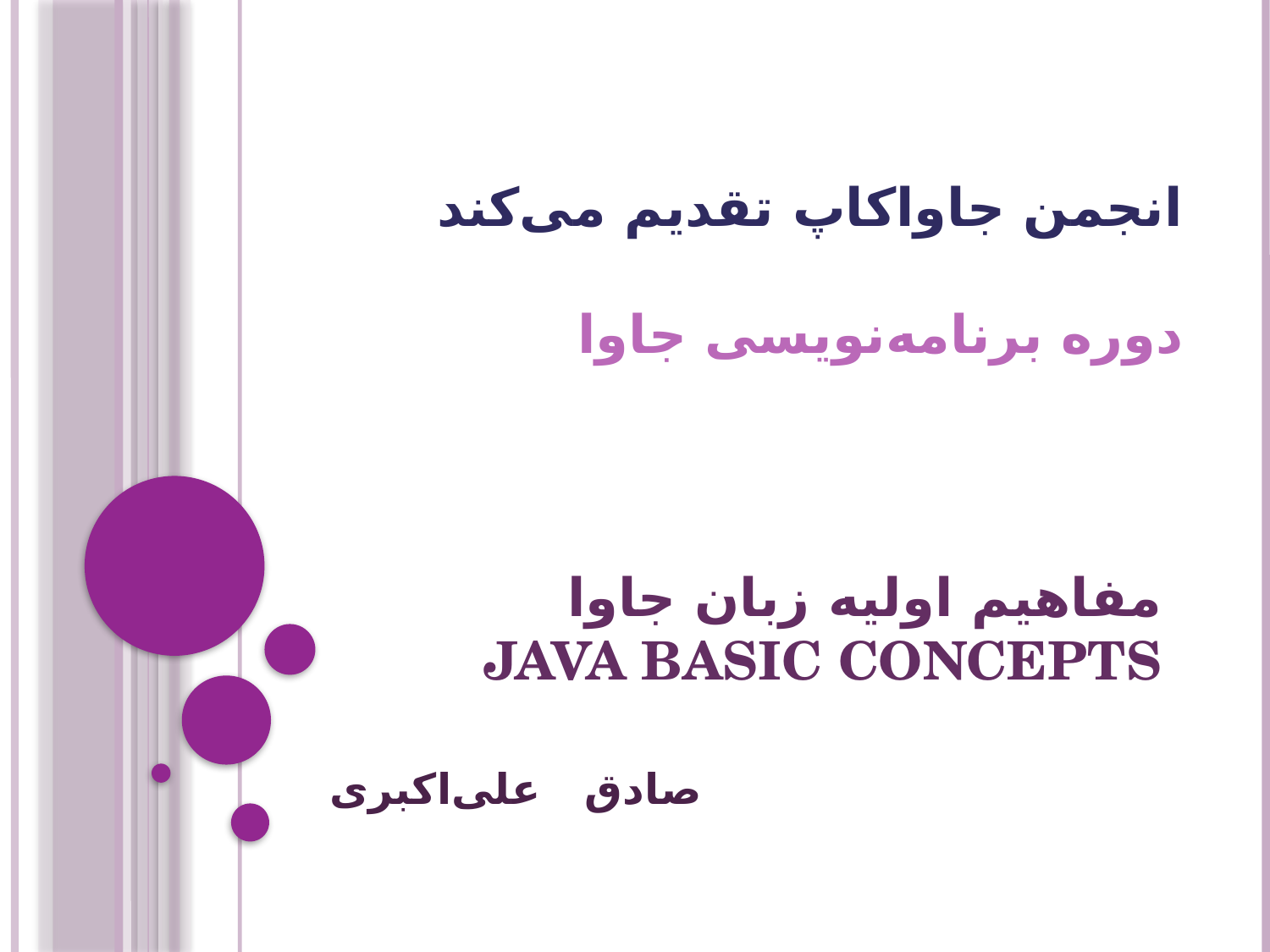

انجمن جاواکاپ تقدیم می‌کند

دوره برنامه‌نويسی جاوا
# مفاهیم اولیه زبان جاوا Java Basic Concepts

صادق   علی‌اکبری